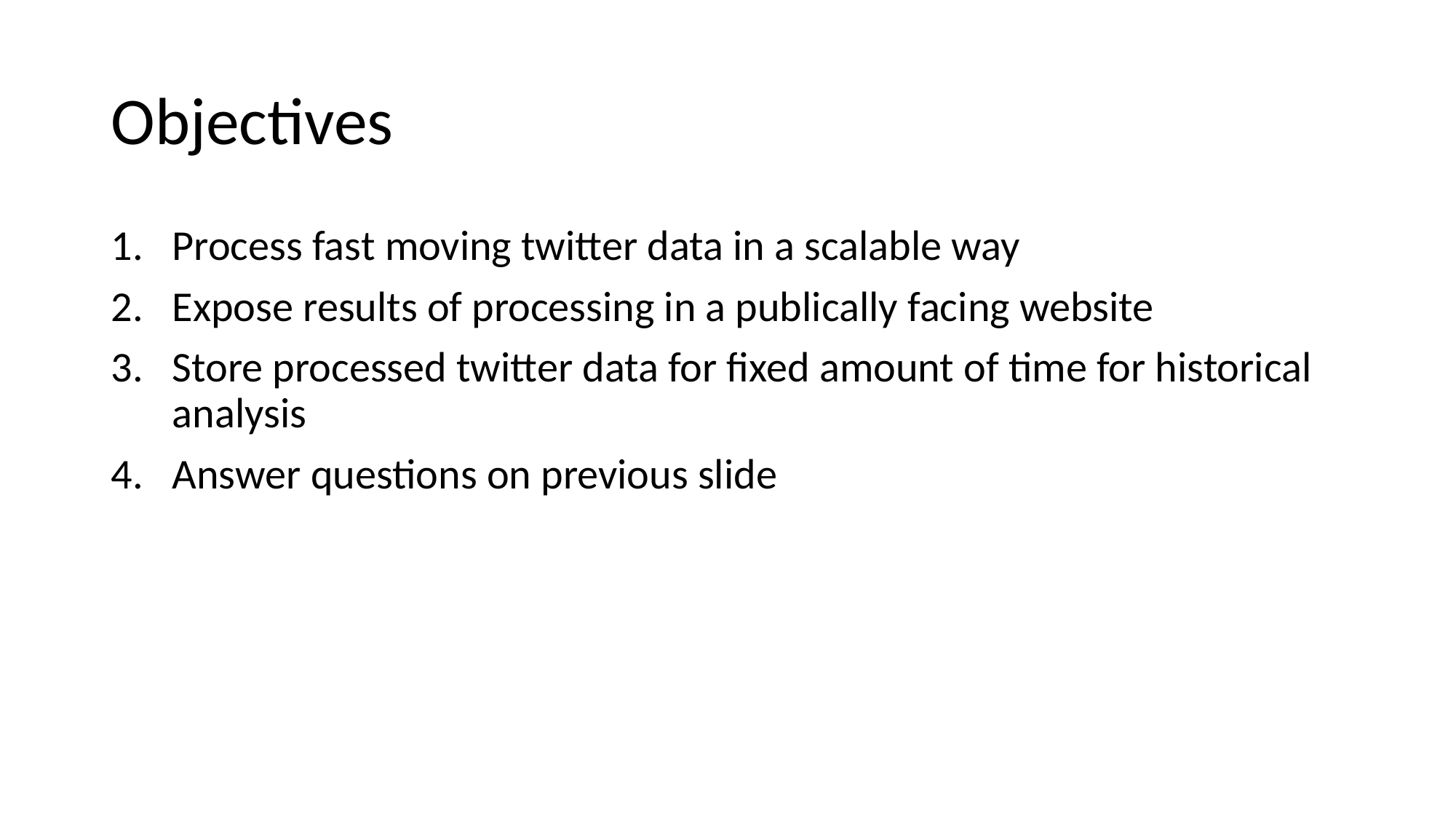

# Objectives
Process fast moving twitter data in a scalable way
Expose results of processing in a publically facing website
Store processed twitter data for fixed amount of time for historical analysis
Answer questions on previous slide